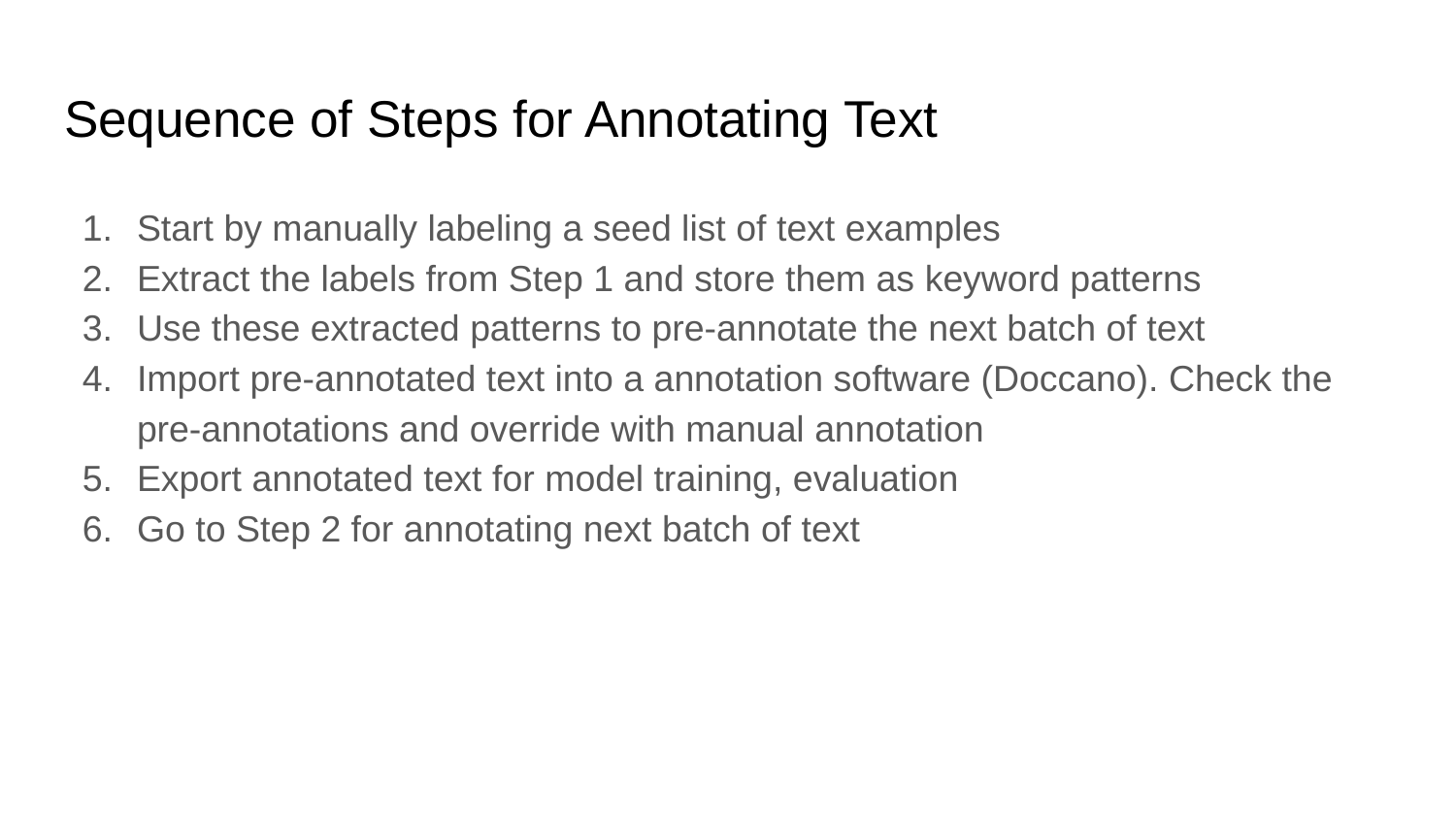

# Sequence of Steps for Annotating Text
Start by manually labeling a seed list of text examples
Extract the labels from Step 1 and store them as keyword patterns
Use these extracted patterns to pre-annotate the next batch of text
Import pre-annotated text into a annotation software (Doccano). Check the pre-annotations and override with manual annotation
Export annotated text for model training, evaluation
Go to Step 2 for annotating next batch of text